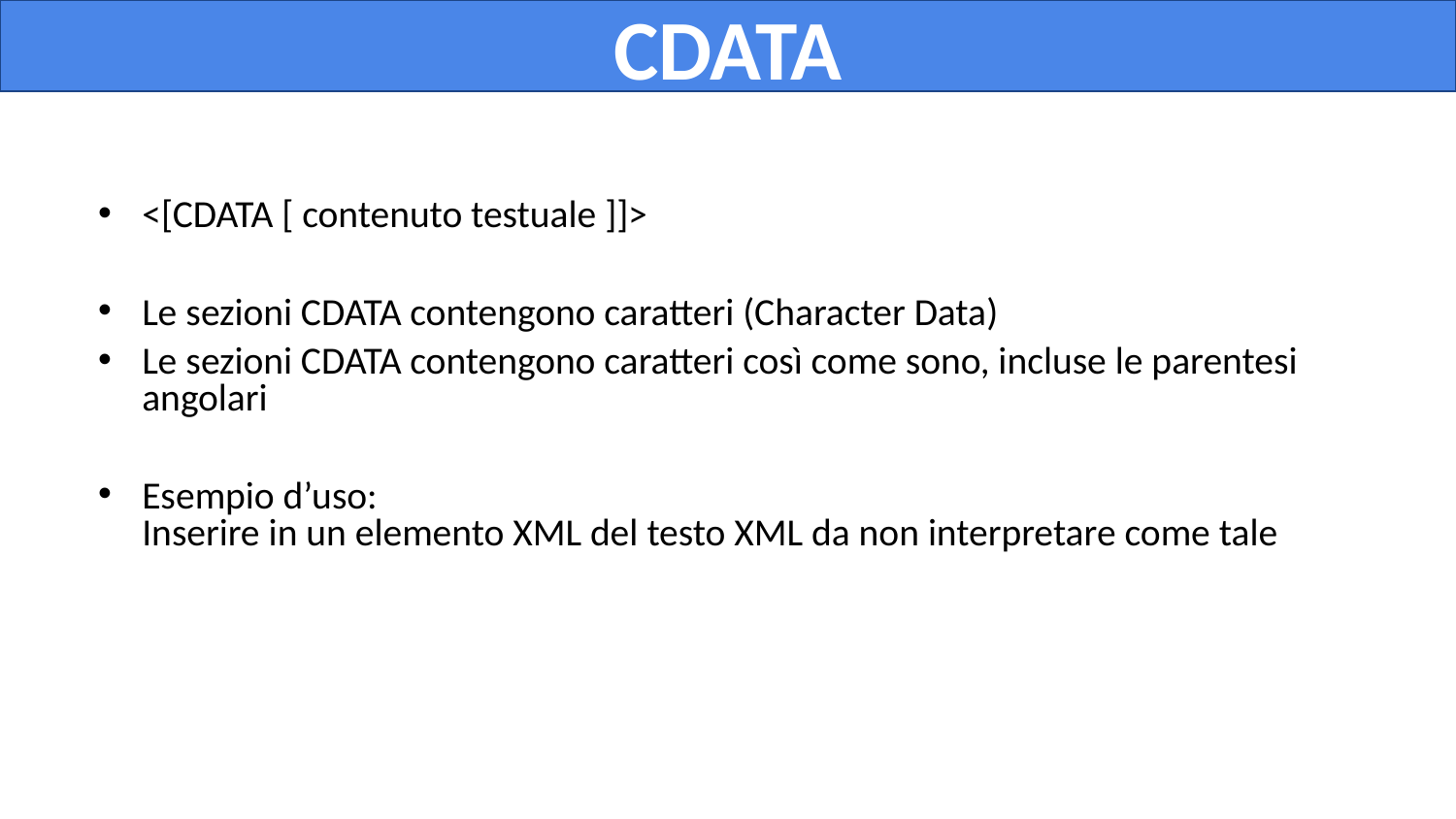

CDATA
<[CDATA [ contenuto testuale ]]>

Le sezioni CDATA contengono caratteri (Character Data)
Le sezioni CDATA contengono caratteri così come sono, incluse le parentesi angolari

Esempio d’uso:
Inserire in un elemento XML del testo XML da non interpretare come tale